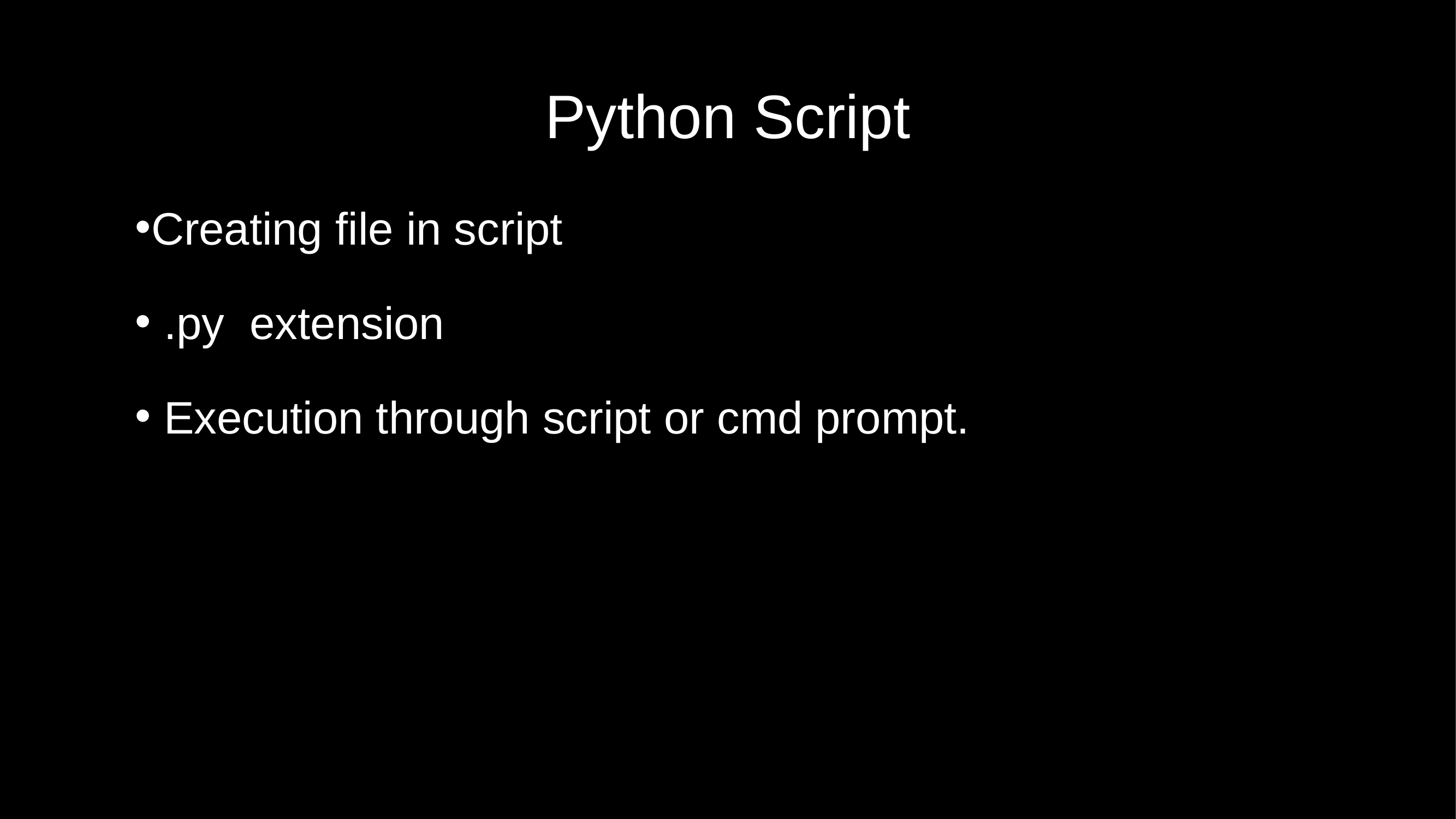

# Python Script
Creating file in script
 .py  extension
 Execution through script or cmd prompt.